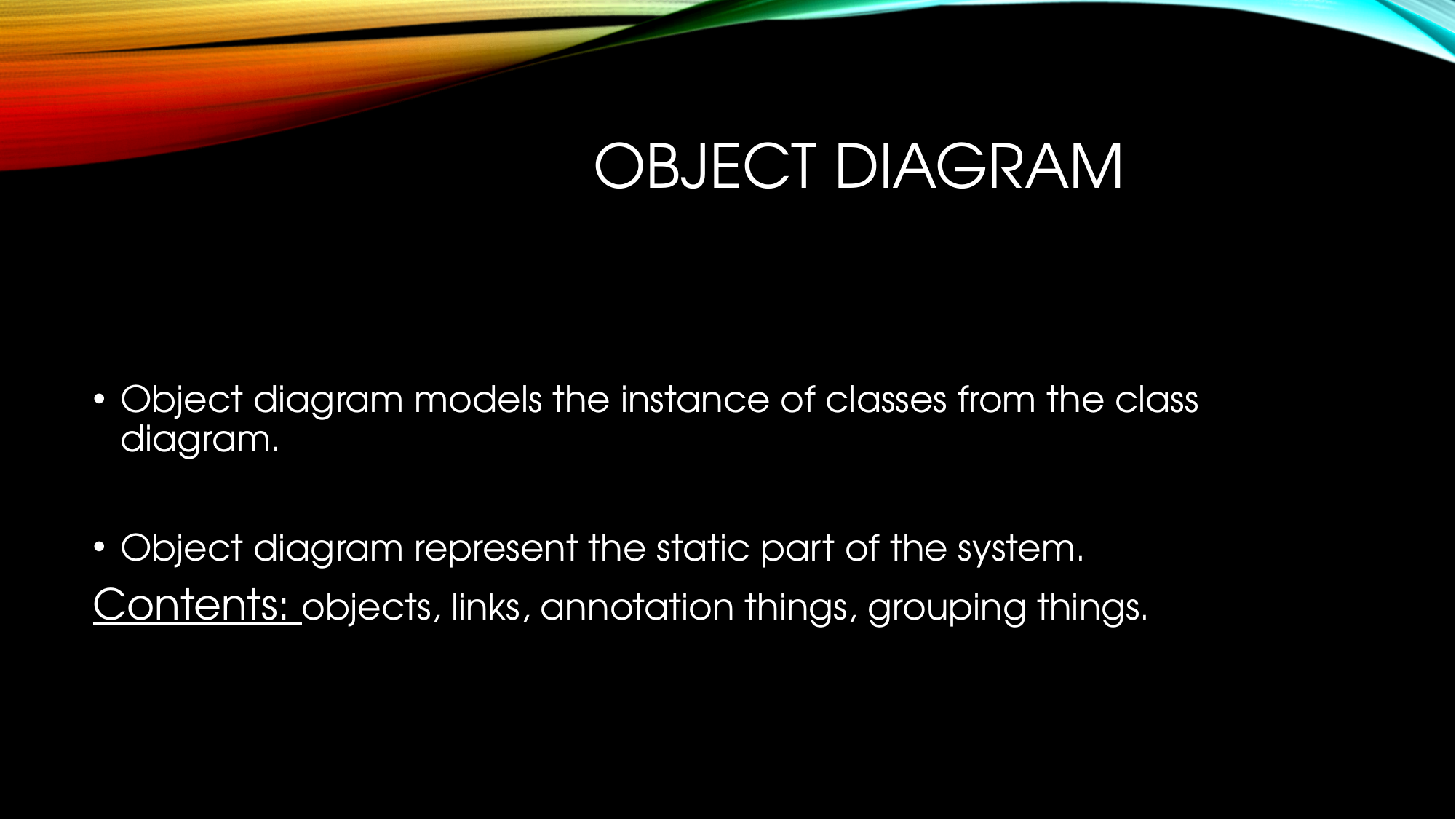

# Object diagram

Object diagram models the instance of classes from the class diagram.

Object diagram represent the static part of the system.
Contents: objects, links, annotation things, grouping things.